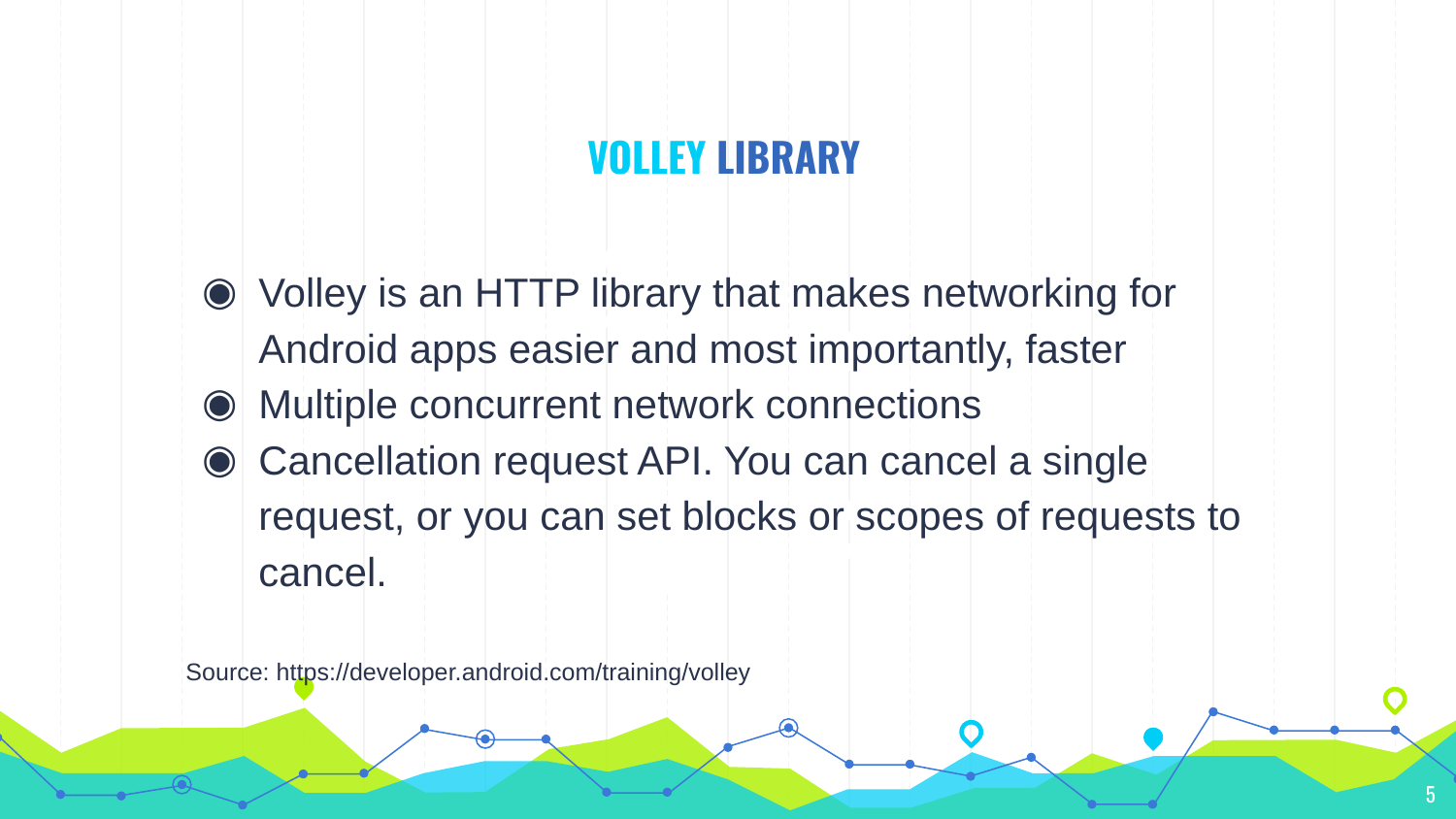

# VOLLEY LIBRARY
Volley is an HTTP library that makes networking for Android apps easier and most importantly, faster
Multiple concurrent network connections
Cancellation request API. You can cancel a single request, or you can set blocks or scopes of requests to cancel.

Source: https://developer.android.com/training/volley

5